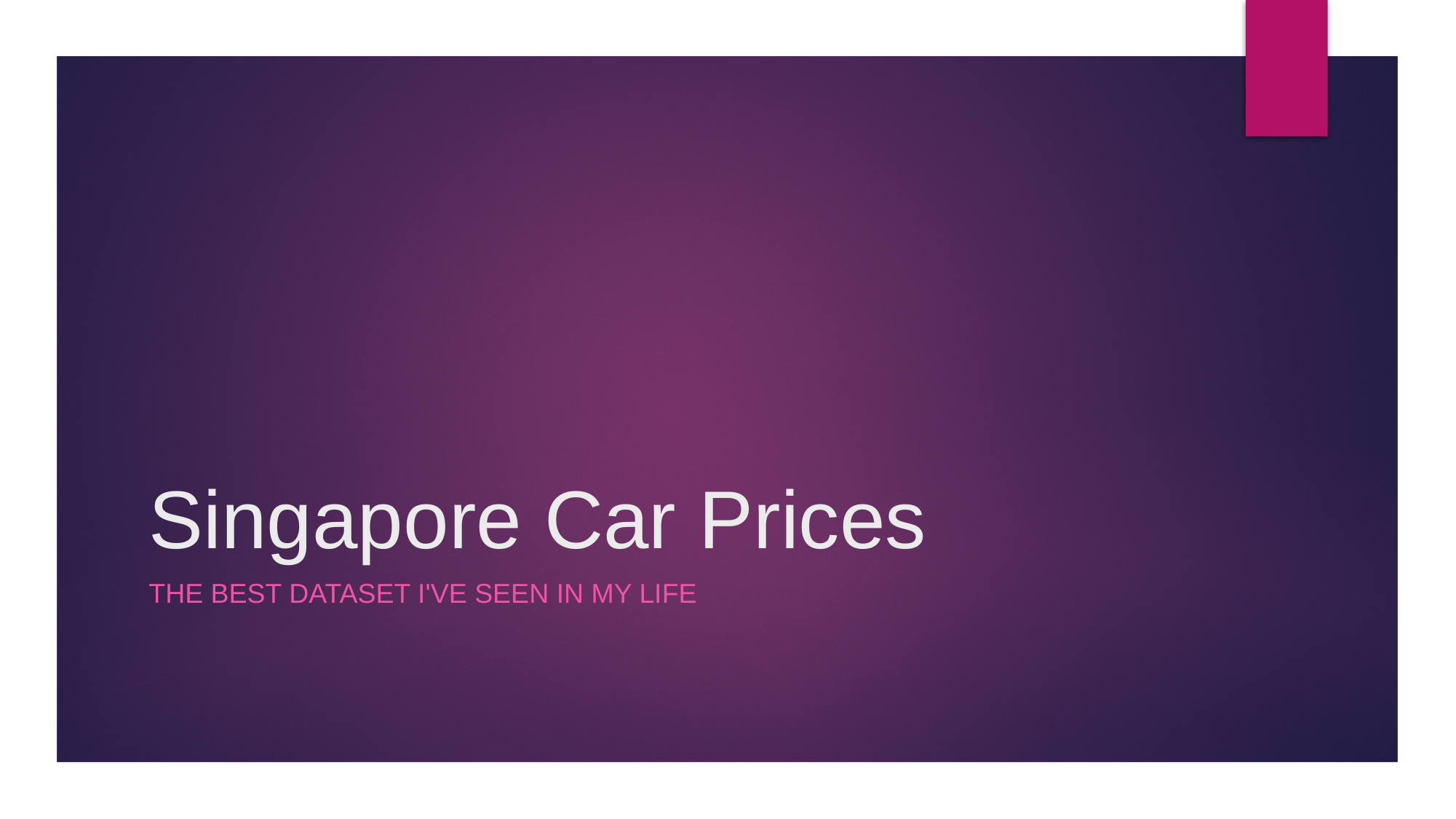

# Singapore Car Prices
THE BEST DATASET I'VE SEEN IN MY LIFE